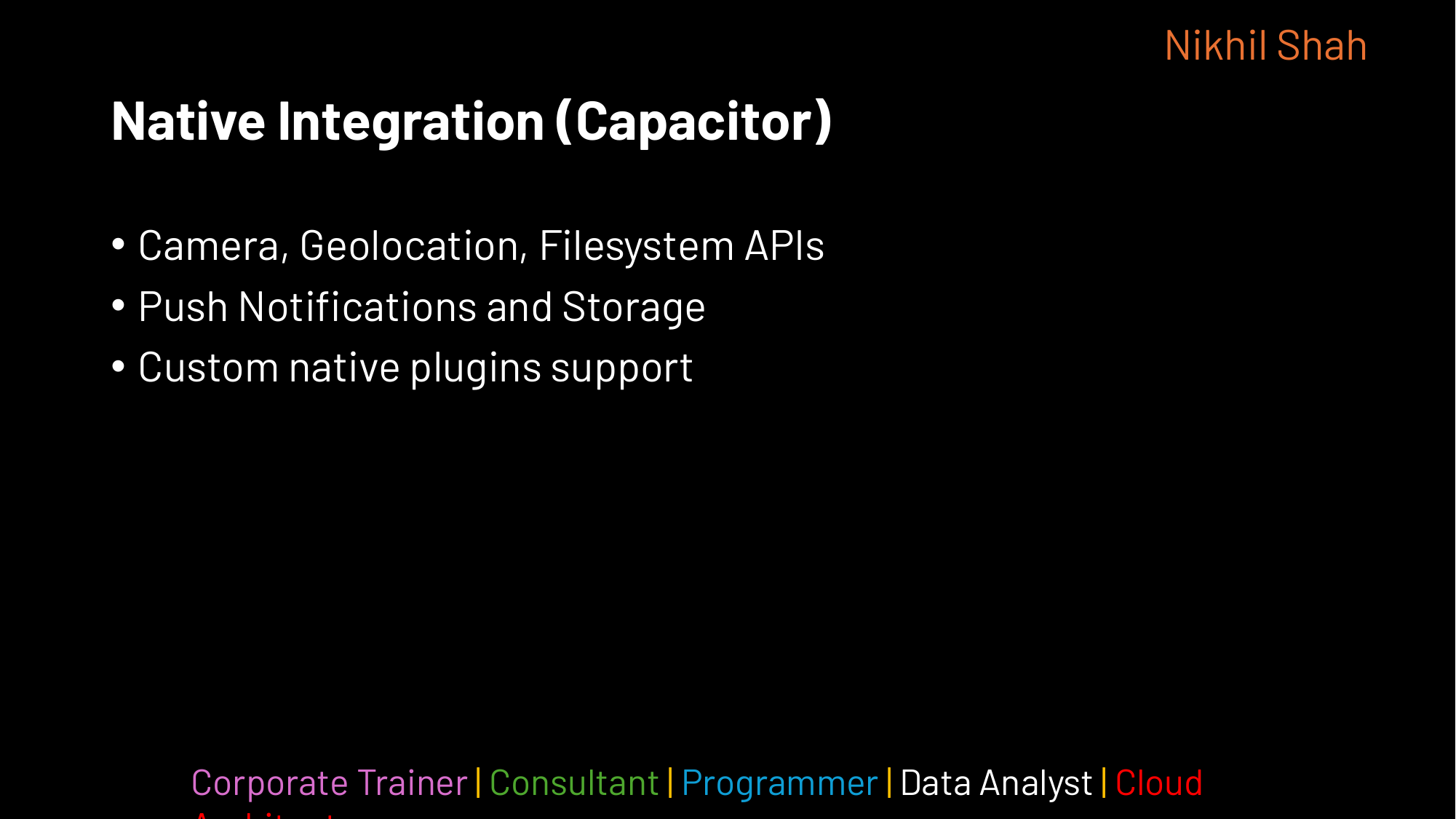

# Native Integration (Capacitor)
Camera, Geolocation, Filesystem APIs
Push Notifications and Storage
Custom native plugins support